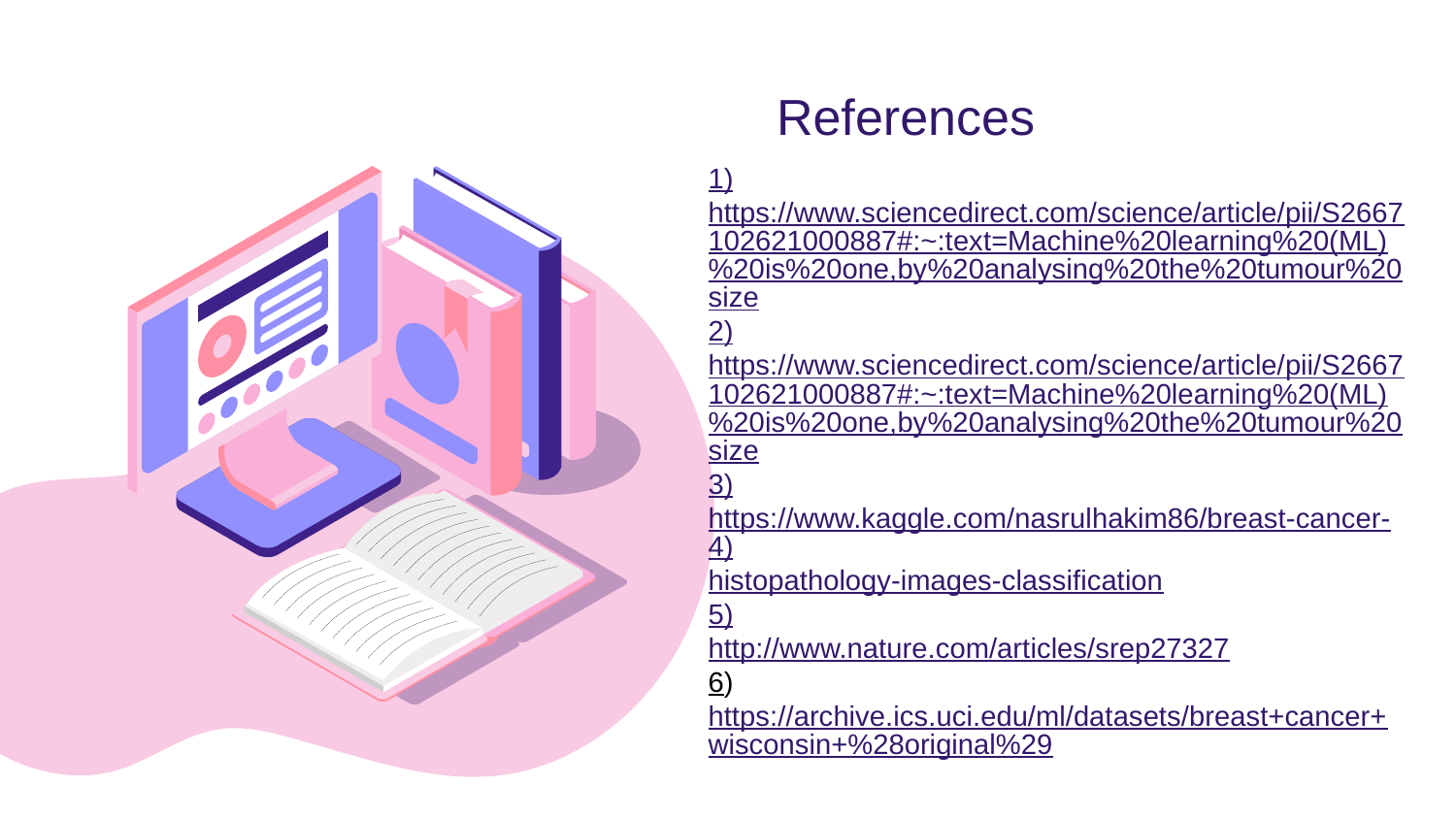

# References
1)
https://www.sciencedirect.com/science/article/pii/S2667102621000887#:~:text=Machine%20learning%20(ML)%20is%20one,by%20analysing%20the%20tumour%20size
2)
https://www.sciencedirect.com/science/article/pii/S2667102621000887#:~:text=Machine%20learning%20(ML)%20is%20one,by%20analysing%20the%20tumour%20size
3)
https://www.kaggle.com/nasrulhakim86/breast-cancer-4)
histopathology-images-classification
5)
http://www.nature.com/articles/srep27327
6)
https://archive.ics.uci.edu/ml/datasets/breast+cancer+wisconsin+%28original%29